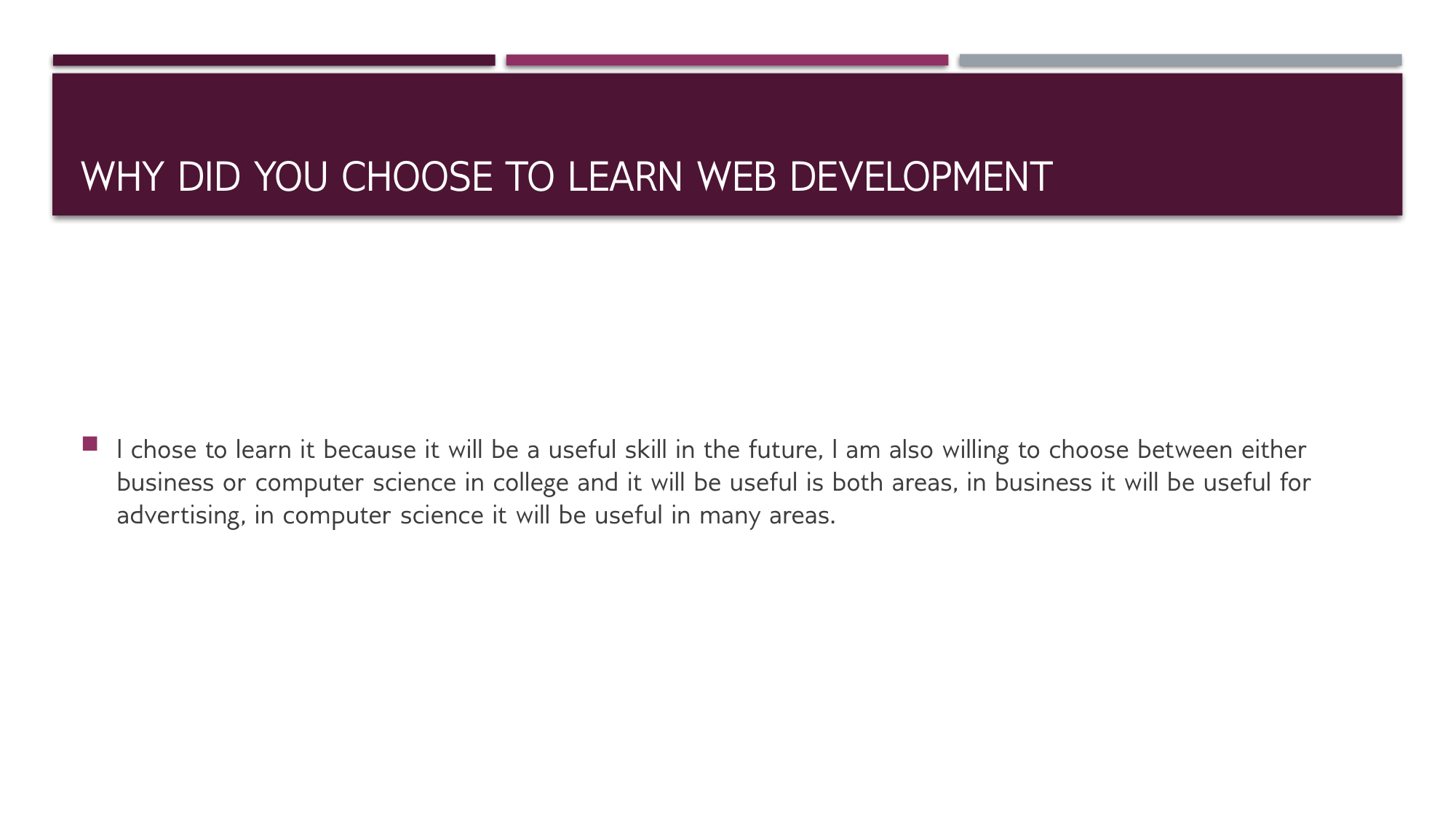

# Why did you choose to learn web development
I chose to learn it because it will be a useful skill in the future, I am also willing to choose between either business or computer science in college and it will be useful is both areas, in business it will be useful for advertising, in computer science it will be useful in many areas.